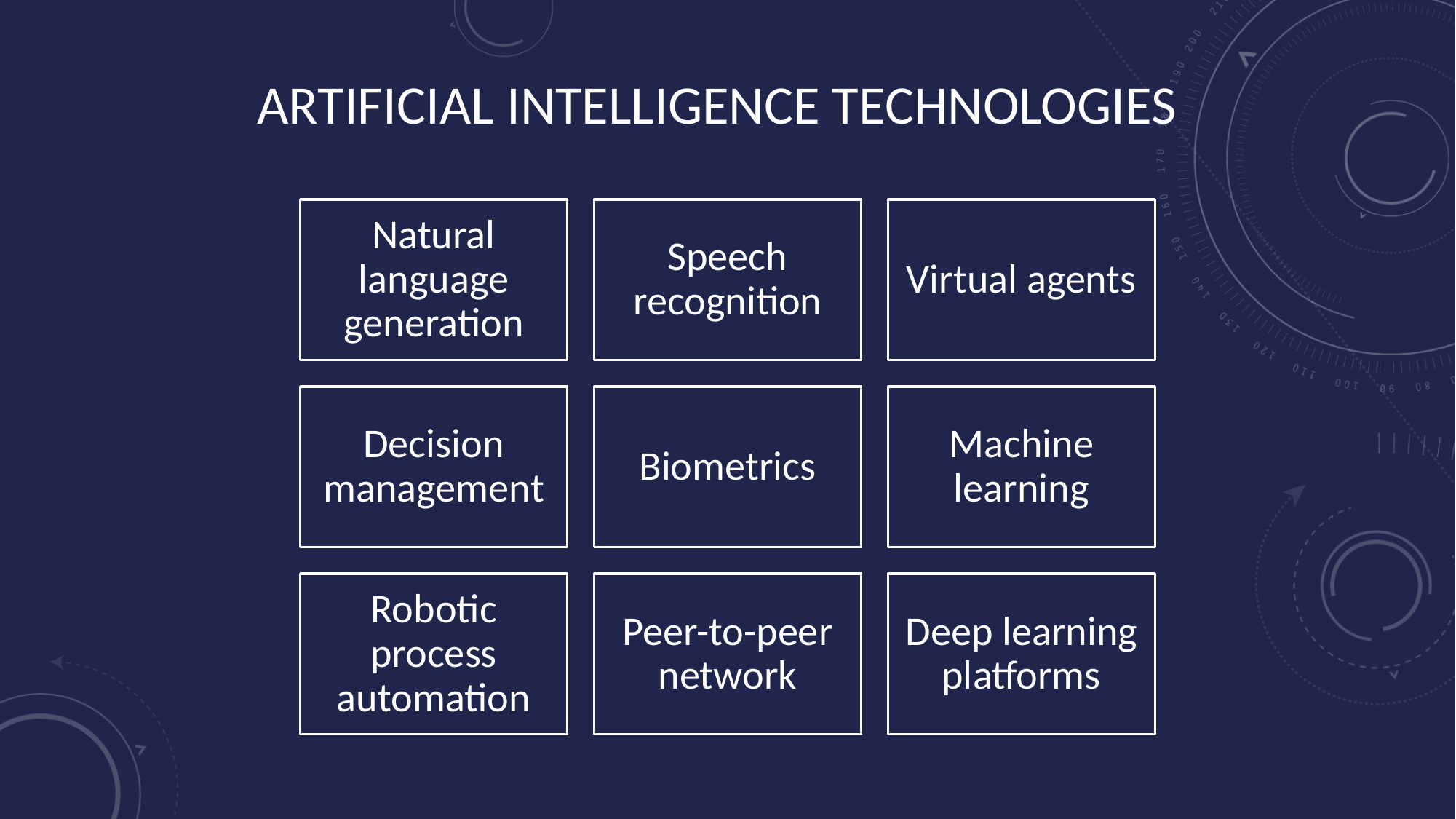

# Artificial Intelligence Technologies
Natural language generation
Speech recognition
Virtual agents
Decision management
Biometrics
Machine learning
Robotic process automation
Peer-to-peer network
Deep learning platforms